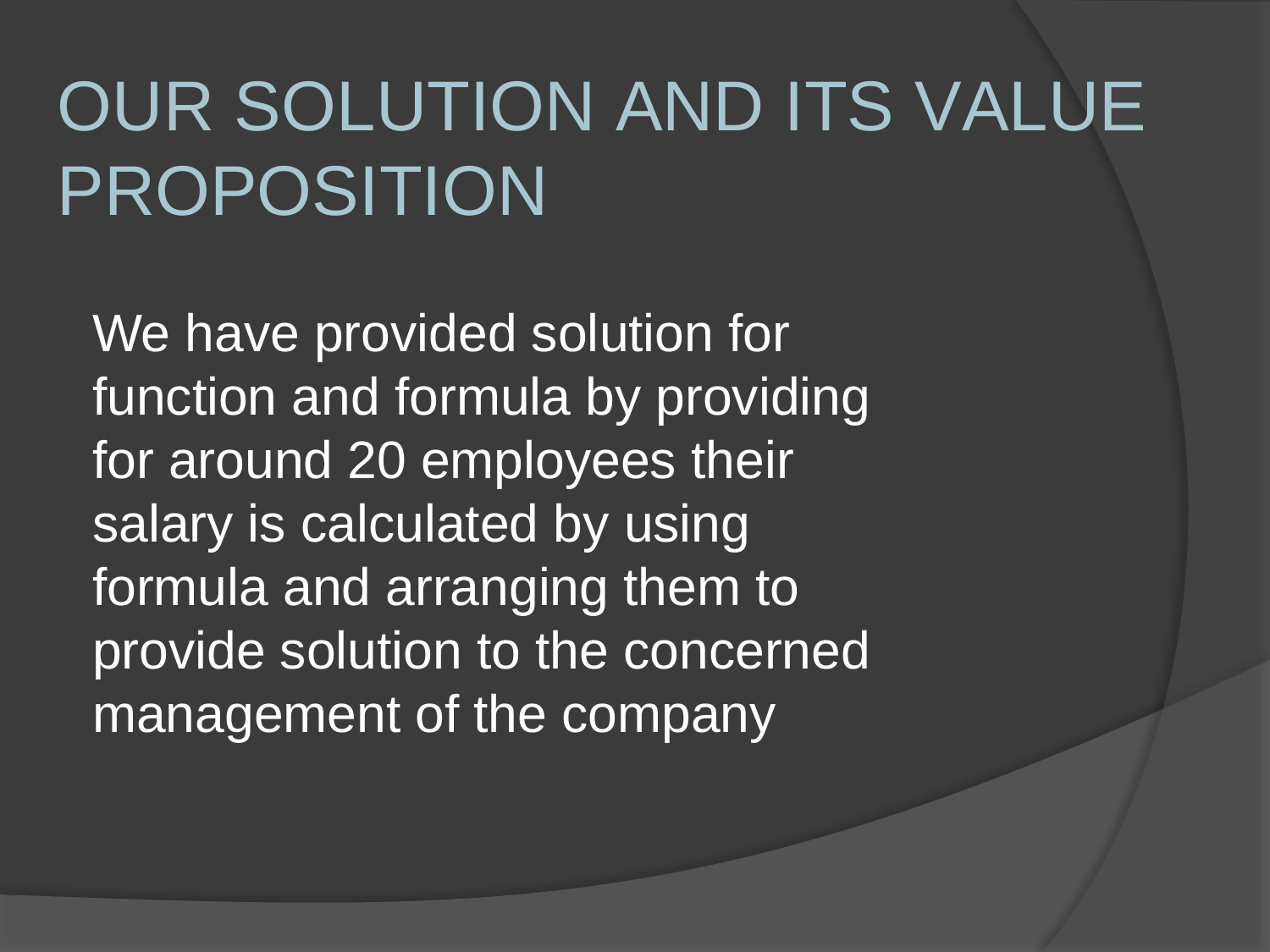

OUR SOLUTION AND ITS VALUE PROPOSITION
We have provided solution for function and formula by providing for around 20 employees their salary is calculated by using formula and arranging them to provide solution to the concerned management of the company